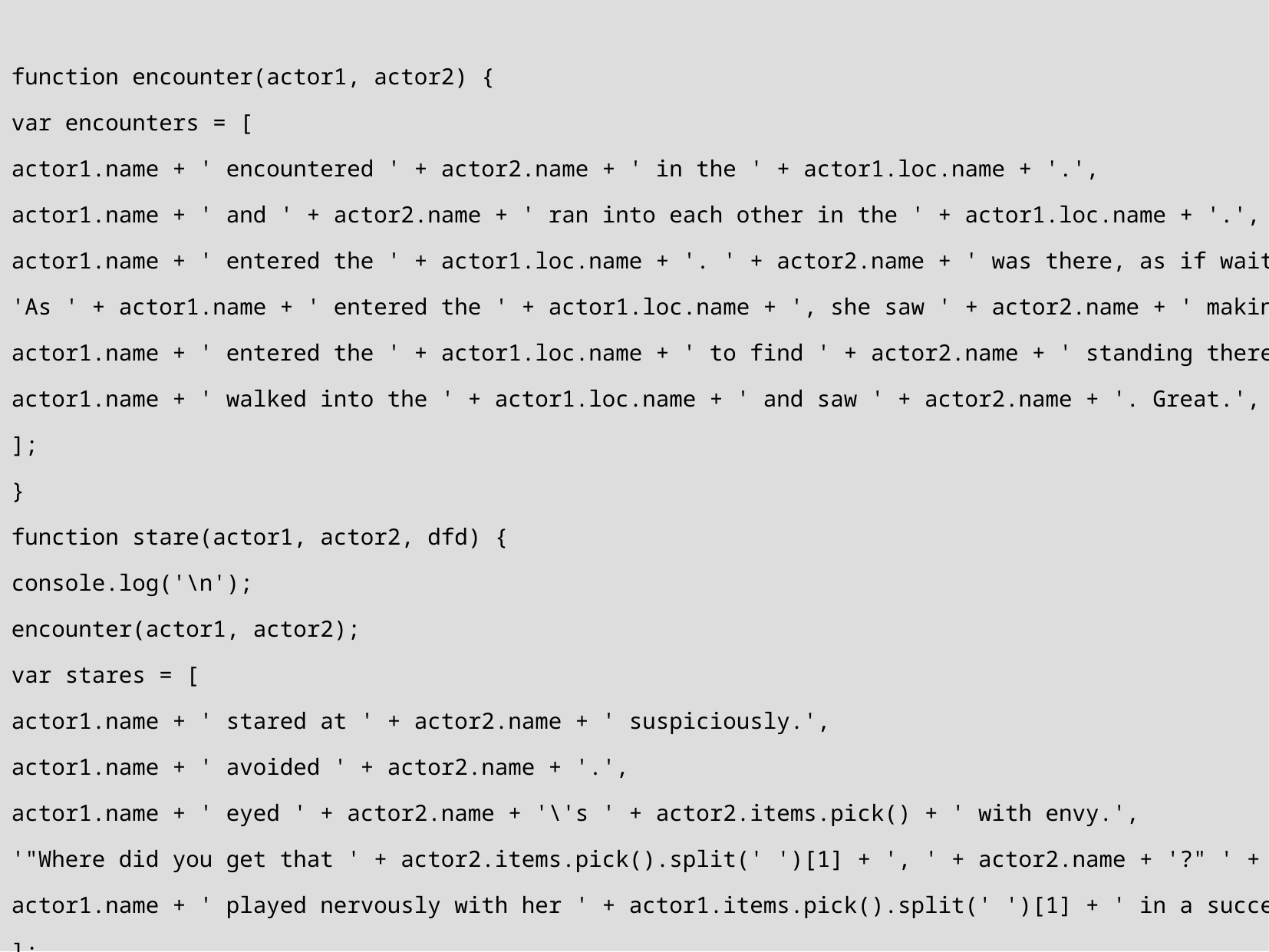

function encounter(actor1, actor2) {
var encounters = [
actor1.name + ' encountered ' + actor2.name + ' in the ' + actor1.loc.name + '.',
actor1.name + ' and ' + actor2.name + ' ran into each other in the ' + actor1.loc.name + '.',
actor1.name + ' entered the ' + actor1.loc.name + '. ' + actor2.name + ' was there, as if waiting.',
'As ' + actor1.name + ' entered the ' + actor1.loc.name + ', she saw ' + actor2.name + ' making trouble.',
actor1.name + ' entered the ' + actor1.loc.name + ' to find ' + actor2.name + ' standing there.',
actor1.name + ' walked into the ' + actor1.loc.name + ' and saw ' + actor2.name + '. Great.',
];
}
function stare(actor1, actor2, dfd) {
console.log('\n');
encounter(actor1, actor2);
var stares = [
actor1.name + ' stared at ' + actor2.name + ' suspiciously.',
actor1.name + ' avoided ' + actor2.name + '.',
actor1.name + ' eyed ' + actor2.name + '\'s ' + actor2.items.pick() + ' with envy.',
'"Where did you get that ' + actor2.items.pick().split(' ')[1] + ', ' + actor2.name + '?" ' + actor2.name +' ignored her.',
actor1.name + ' played nervously with her ' + actor1.items.pick().split(' ')[1] + ' in a successful bid to avoid talking to ' + actor2.name + '.'
];
}